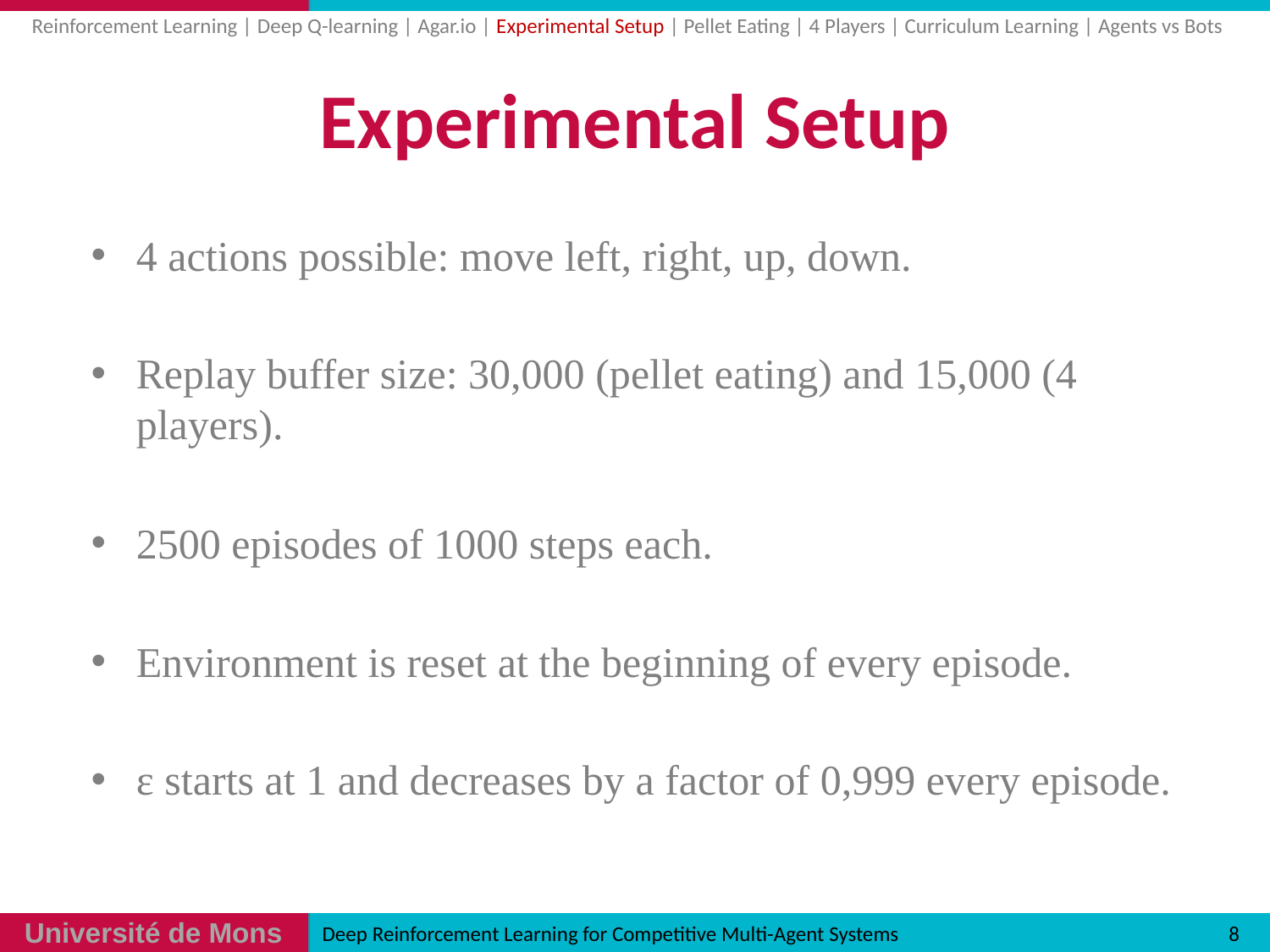

Reinforcement Learning | Deep Q-learning | Agar.io | Experimental Setup | Pellet Eating | 4 Players | Curriculum Learning | Agents vs Bots
# Experimental Setup
4 actions possible: move left, right, up, down.

Replay buffer size: 30,000 (pellet eating) and 15,000 (4 players).

2500 episodes of 1000 steps each.

Environment is reset at the beginning of every episode.

ε starts at 1 and decreases by a factor of 0,999 every episode.
8
Deep Reinforcement Learning for Competitive Multi-Agent Systems